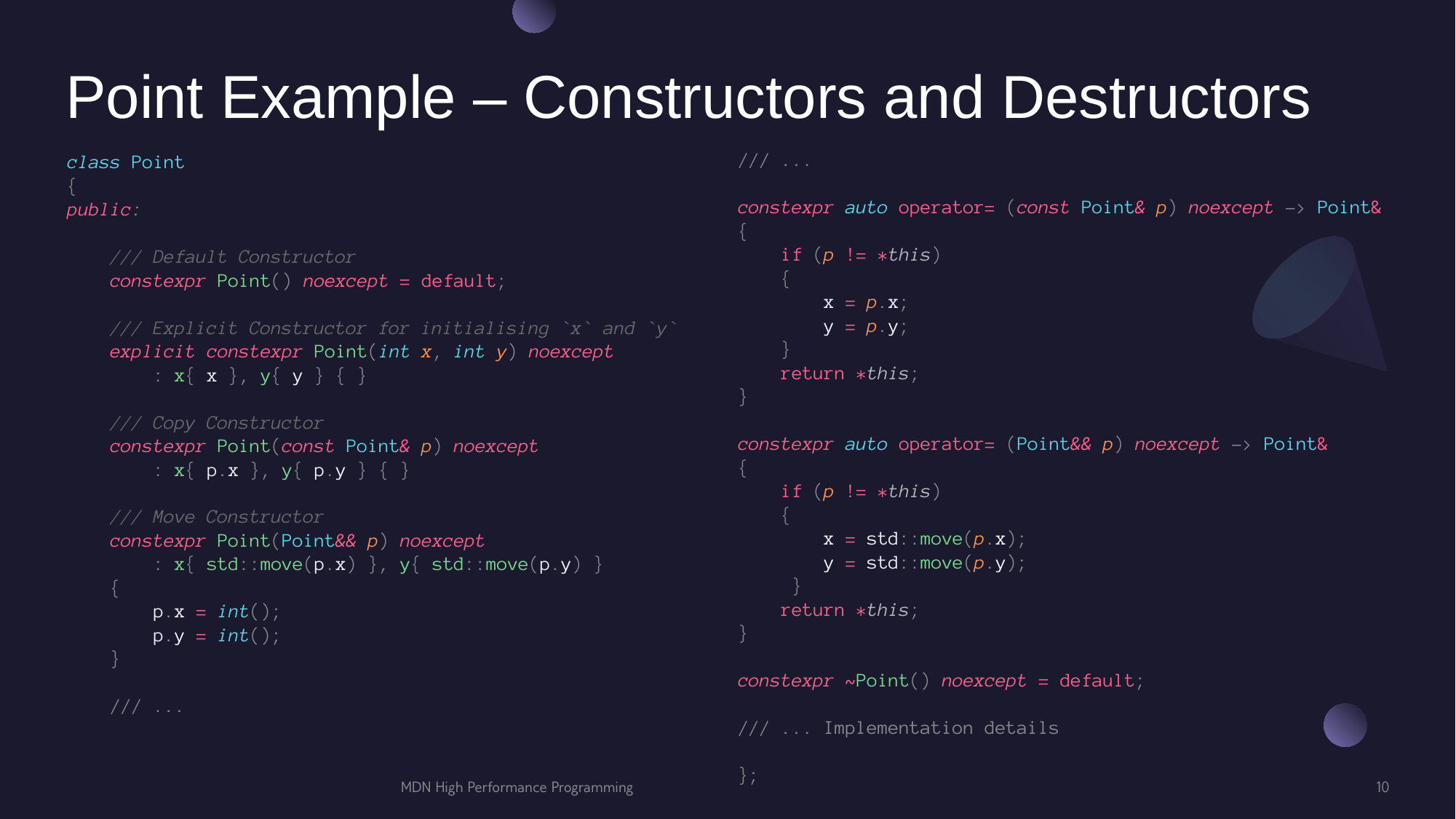

# Point Example – Constructors and Destructors
/// ...

constexpr auto operator= (const Point& p) noexcept -> Point&
{
    if (p != *this)
    {
        x = p.x;
        y = p.y;
    }
    return *this;
}
constexpr auto operator= (Point&& p) noexcept -> Point&
{
    if (p != *this)
    {
        x = std::move(p.x);
        y = std::move(p.y);
     }
    return *this;
}

constexpr ~Point() noexcept = default;

/// ... Implementation details

};
class Point
{
public:
    /// Default Constructor
    constexpr Point() noexcept = default;
    /// Explicit Constructor for initialising `x` and `y`
    explicit constexpr Point(int x, int y) noexcept
        : x{ x }, y{ y } { }
    /// Copy Constructor
    constexpr Point(const Point& p) noexcept
        : x{ p.x }, y{ p.y } { }
    /// Move Constructor
    constexpr Point(Point&& p) noexcept
        : x{ std::move(p.x) }, y{ std::move(p.y) }
    {
        p.x = int();
        p.y = int();
    }

    /// ...

MDN High Performance Programming
10